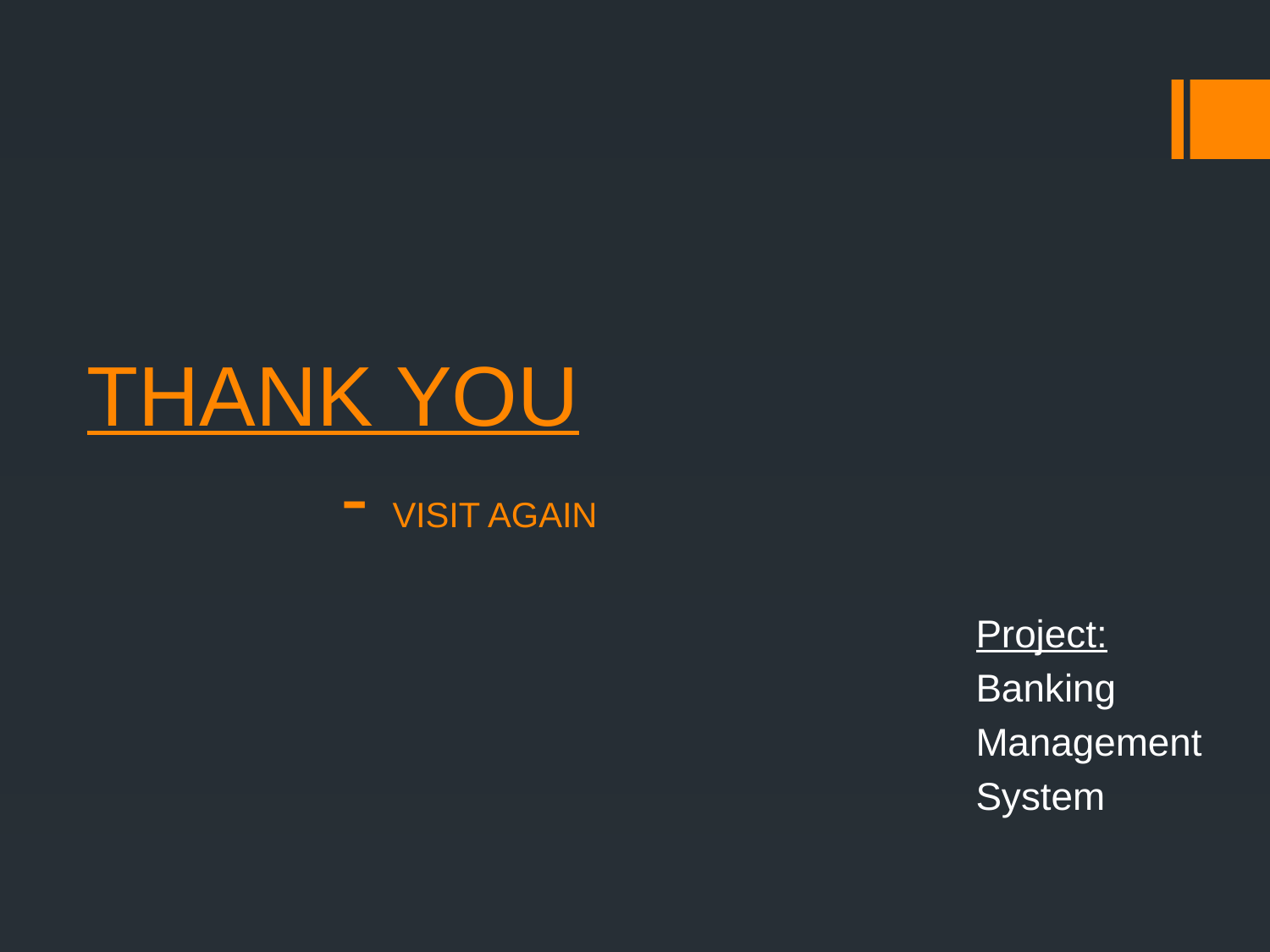

# THANK YOU - VISIT AGAIN
Project:
Banking
Management
System